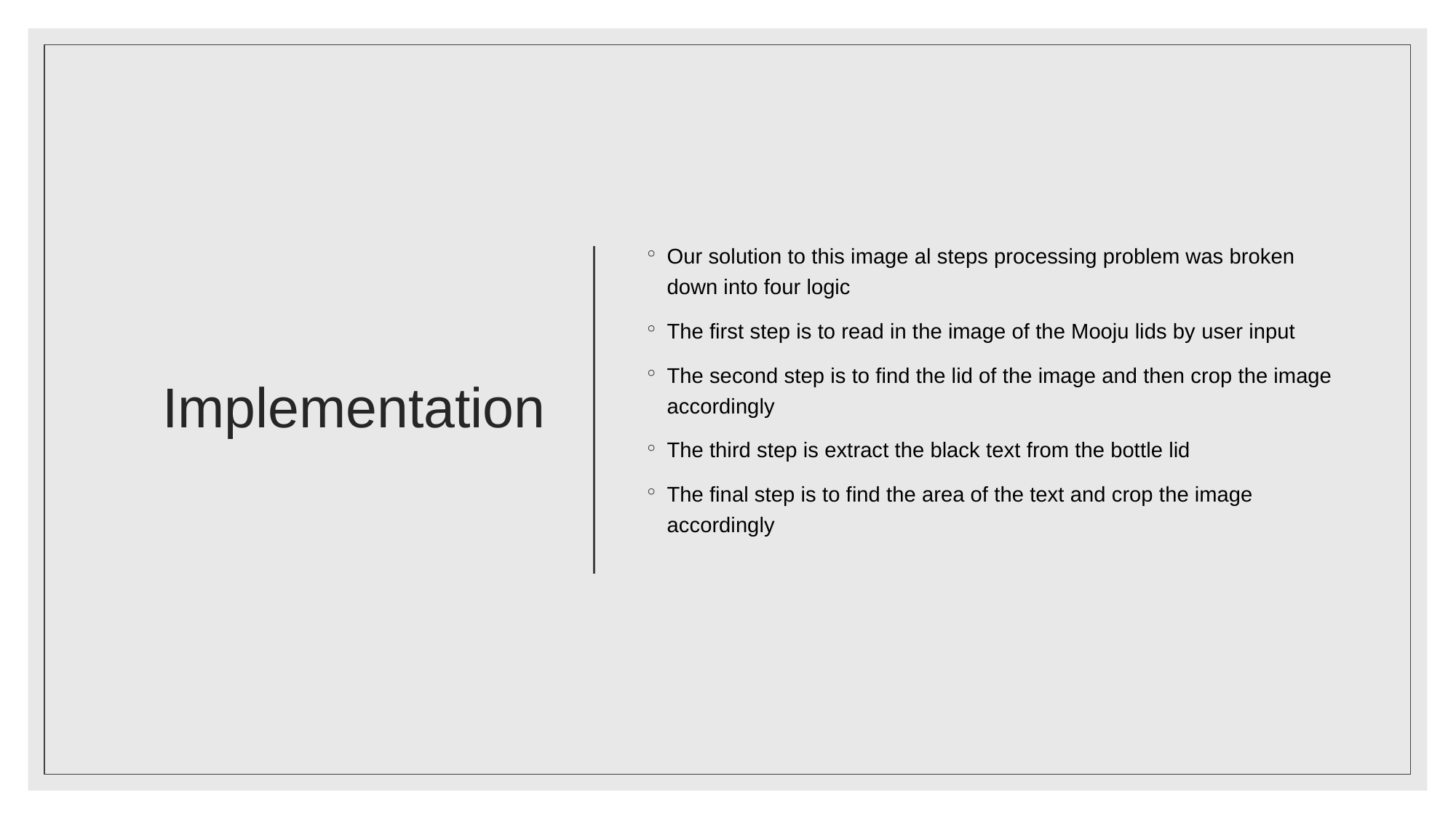

Our solution to this image al steps processing problem was broken down into four logic
The first step is to read in the image of the Mooju lids by user input
The second step is to find the lid of the image and then crop the image accordingly
The third step is extract the black text from the bottle lid
The final step is to find the area of the text and crop the image accordingly

# Implementation